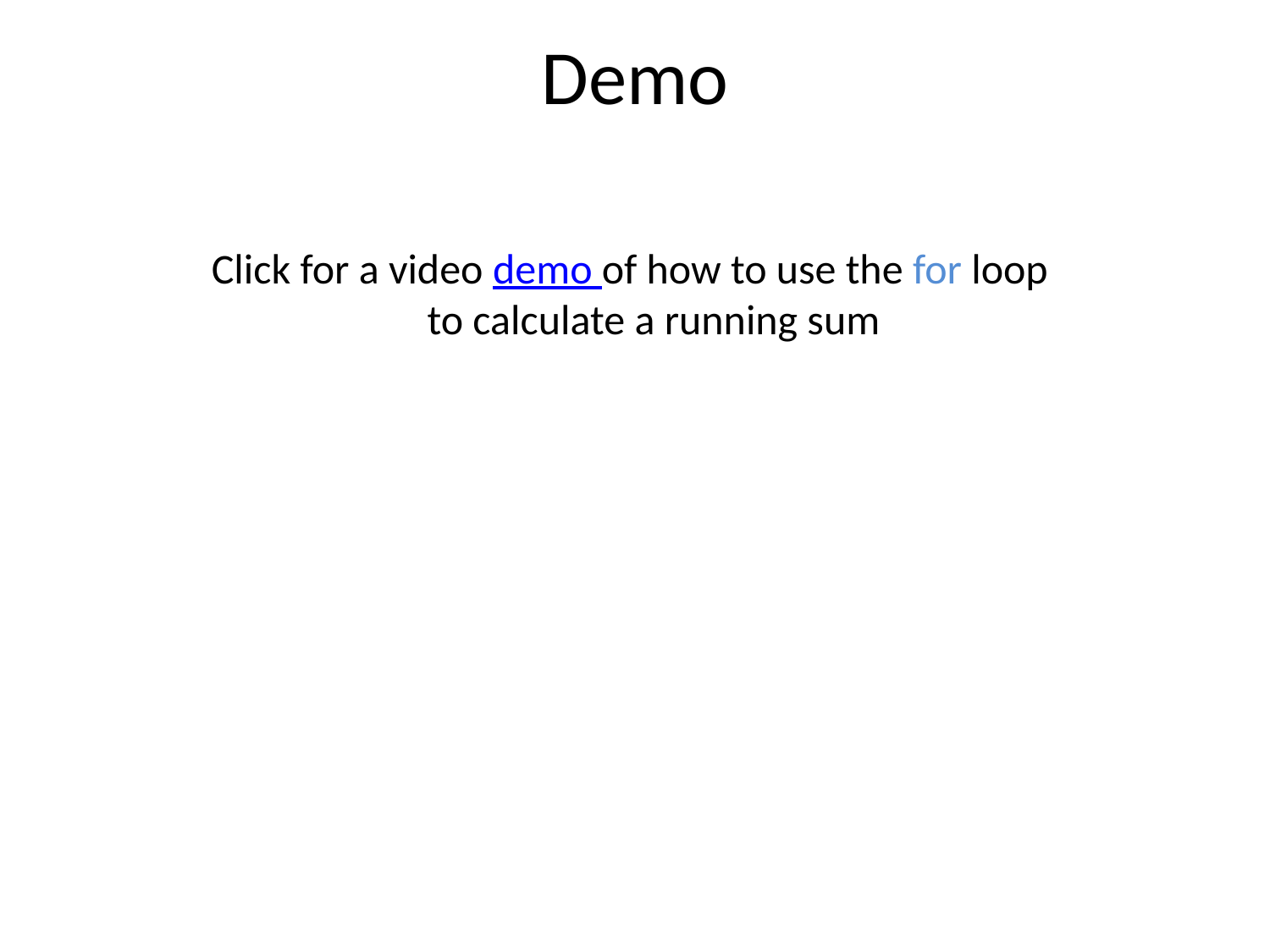

# Demo

Click for a video demo of how to use the for loop to calculate a running sum